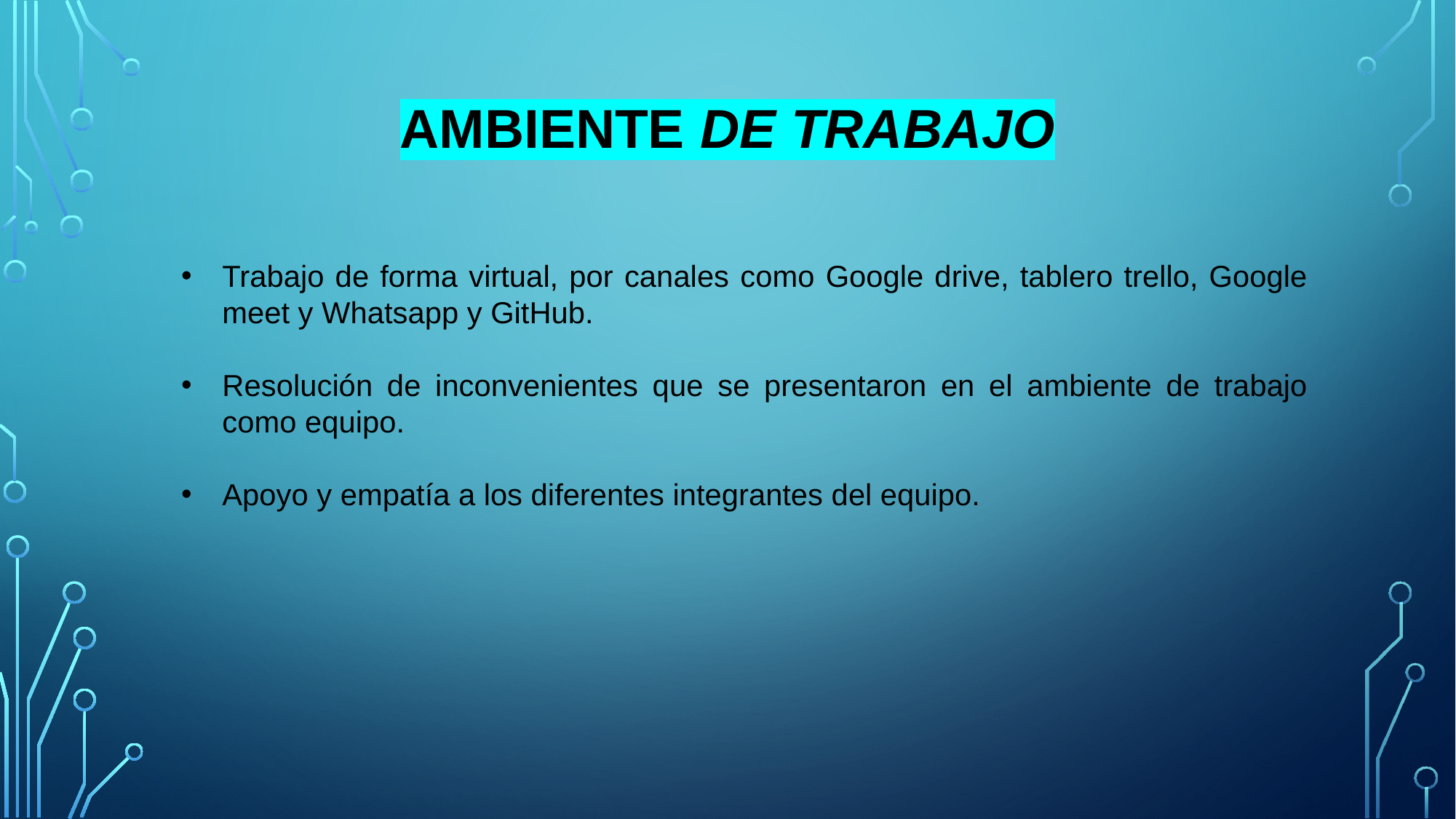

# Ambiente de trabajo

Trabajo de forma virtual, por canales como Google drive, tablero trello, Google meet y Whatsapp y GitHub.

Resolución de inconvenientes que se presentaron en el ambiente de trabajo como equipo.

Apoyo y empatía a los diferentes integrantes del equipo.